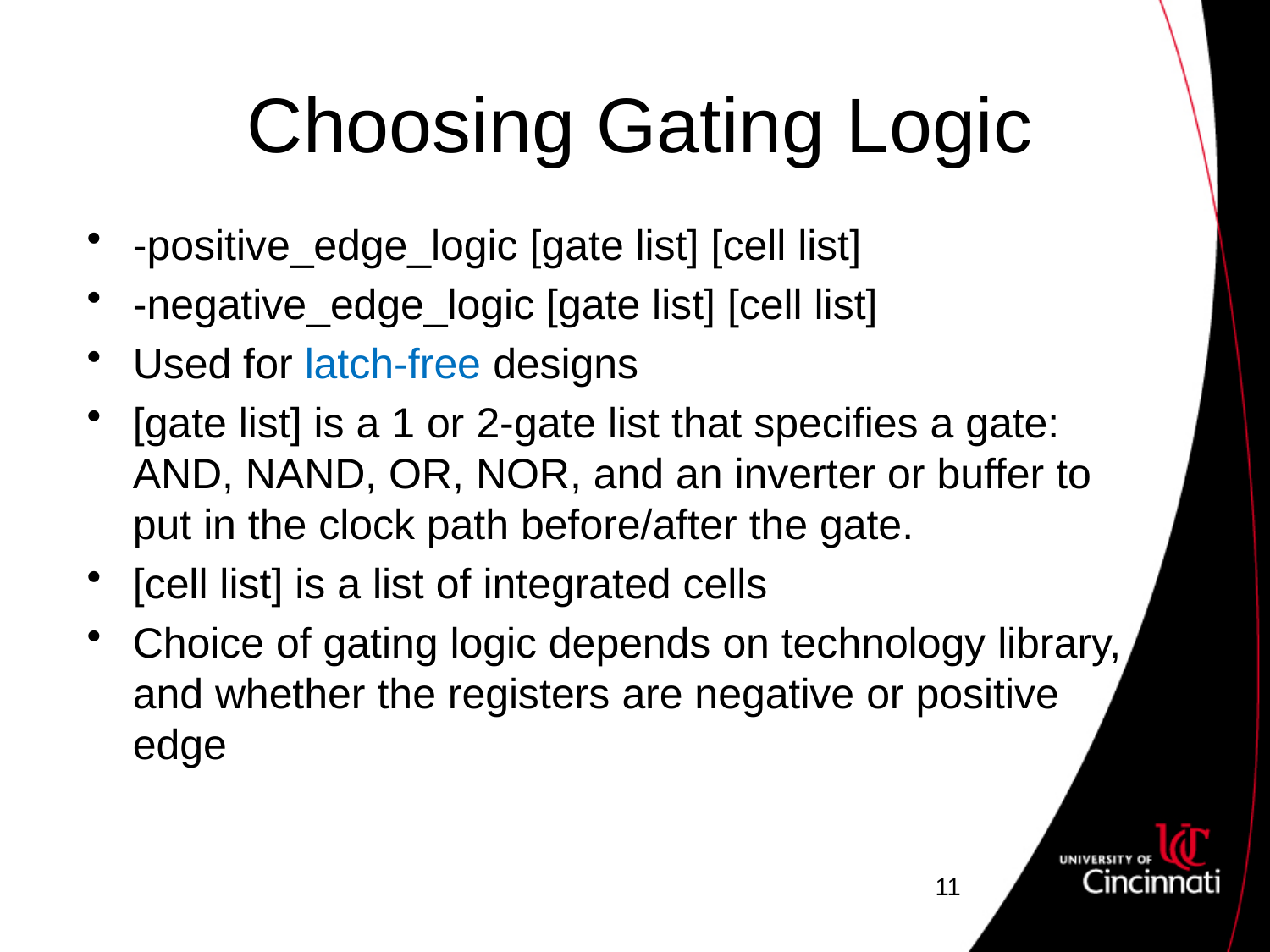

# Choosing Gating Logic
-positive_edge_logic [gate list] [cell list]
-negative_edge_logic [gate list] [cell list]
Used for latch-free designs
[gate list] is a 1 or 2-gate list that specifies a gate: AND, NAND, OR, NOR, and an inverter or buffer to put in the clock path before/after the gate.
[cell list] is a list of integrated cells
Choice of gating logic depends on technology library, and whether the registers are negative or positive edge
11